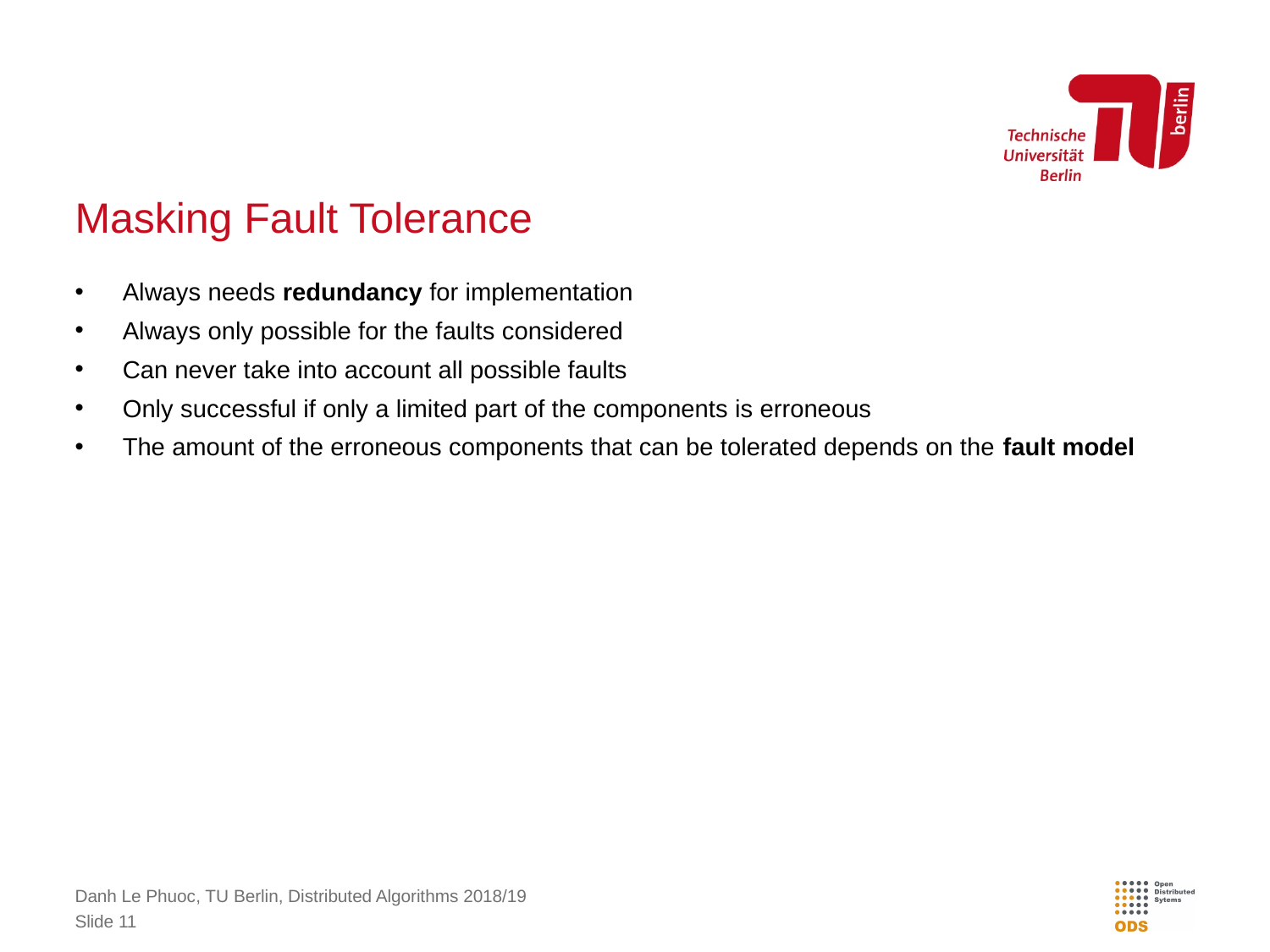

# Masking Fault Tolerance
Always needs redundancy for implementation
Always only possible for the faults considered
Can never take into account all possible faults
Only successful if only a limited part of the components is erroneous
The amount of the erroneous components that can be tolerated depends on the fault model
Danh Le Phuoc, TU Berlin, Distributed Algorithms 2018/19
Slide 11